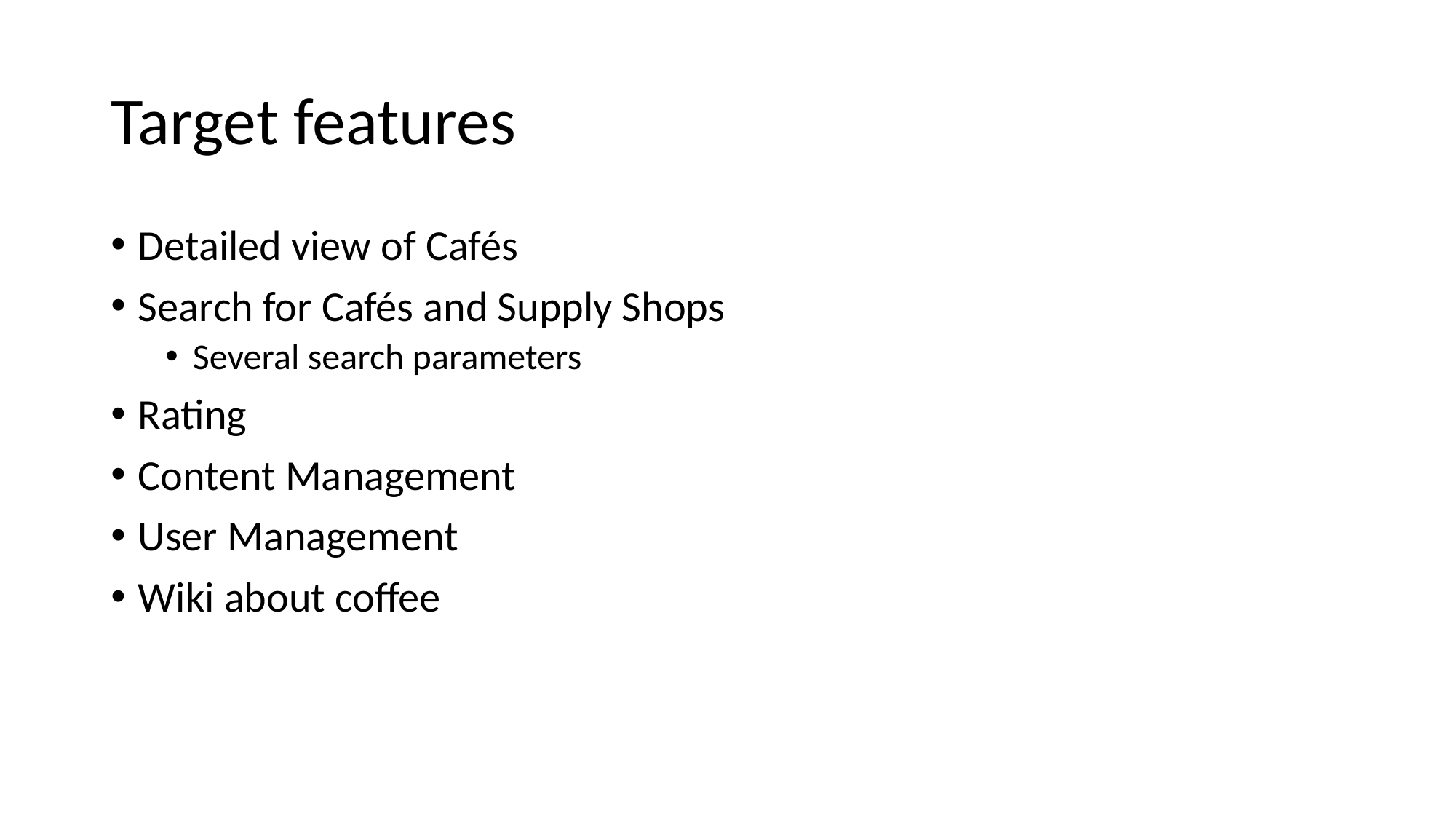

# Target features
Detailed view of Cafés
Search for Cafés and Supply Shops
Several search parameters
Rating
Content Management
User Management
Wiki about coffee